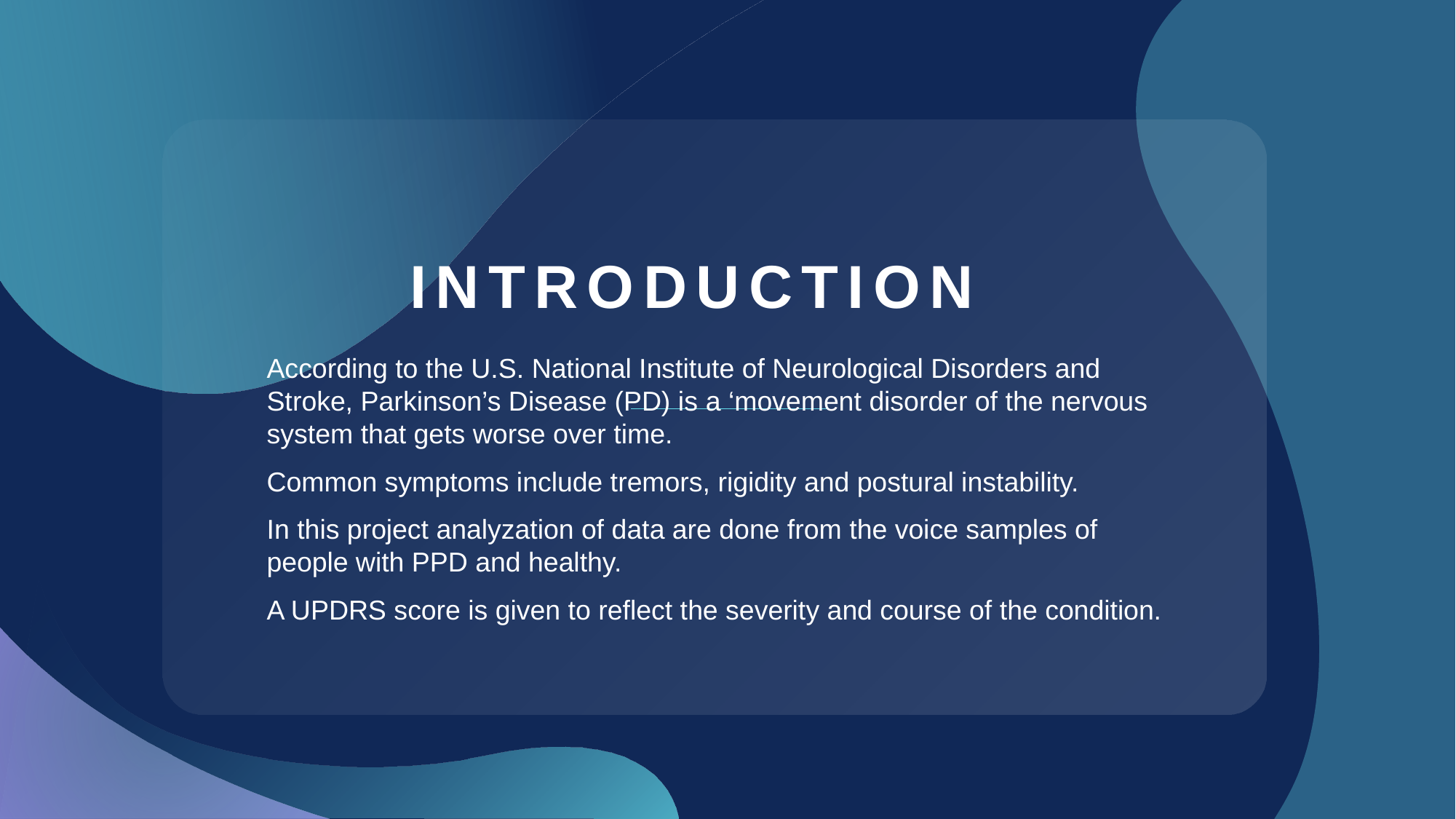

# Introduction

According to the U.S. National Institute of Neurological Disorders and Stroke, Parkinson’s Disease (PD) is a ‘movement disorder of the nervous system that gets worse over time.
Common symptoms include tremors, rigidity and postural instability.
In this project analyzation of data are done from the voice samples of people with PPD and healthy.
A UPDRS score is given to reflect the severity and course of the condition.